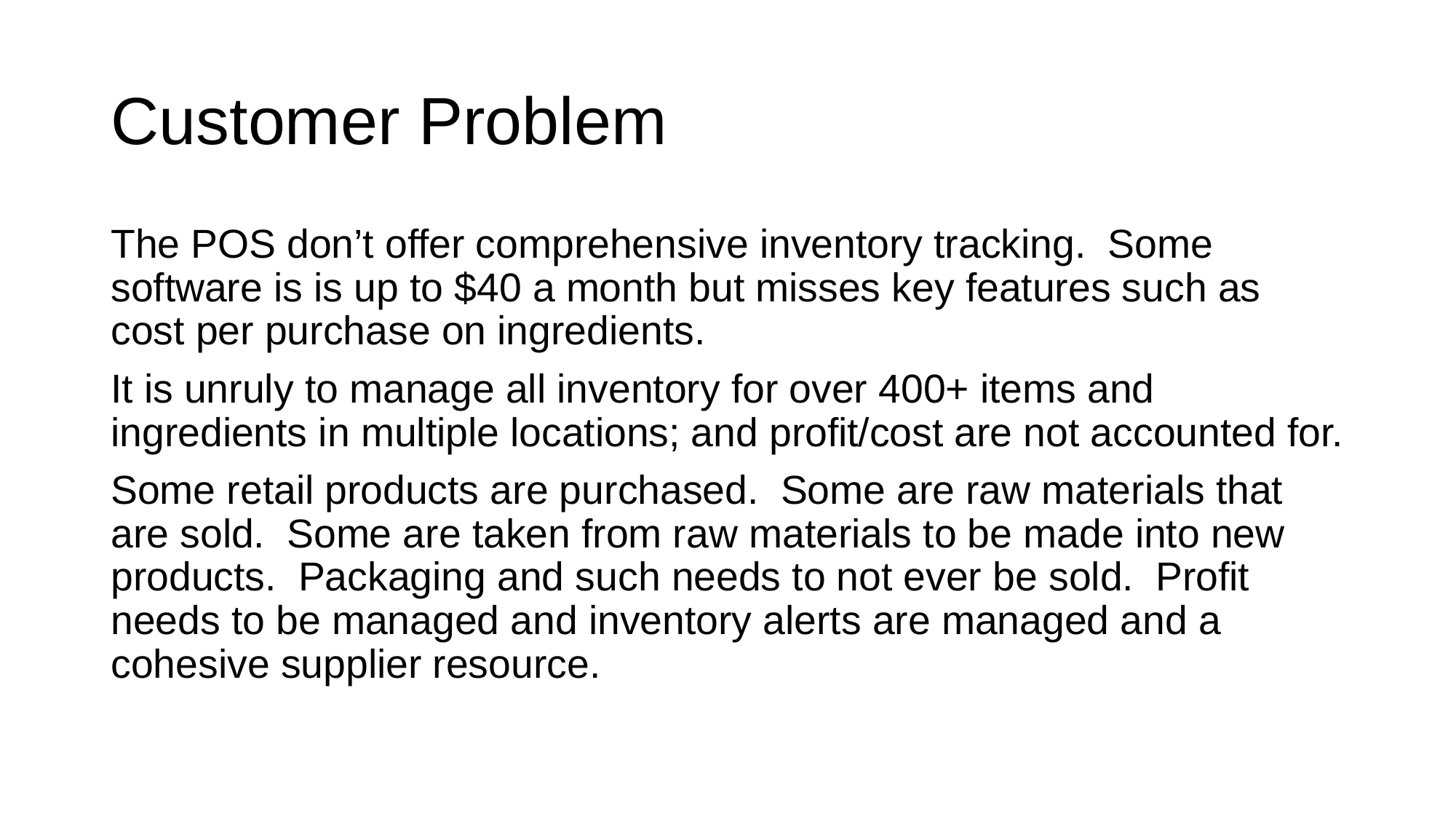

# Customer Problem
The POS don’t offer comprehensive inventory tracking.  Some software is is up to $40 a month but misses key features such as cost per purchase on ingredients.
It is unruly to manage all inventory for over 400+ items and ingredients in multiple locations; and profit/cost are not accounted for.
Some retail products are purchased.  Some are raw materials that are sold.  Some are taken from raw materials to be made into new products.  Packaging and such needs to not ever be sold.  Profit needs to be managed and inventory alerts are managed and a cohesive supplier resource.